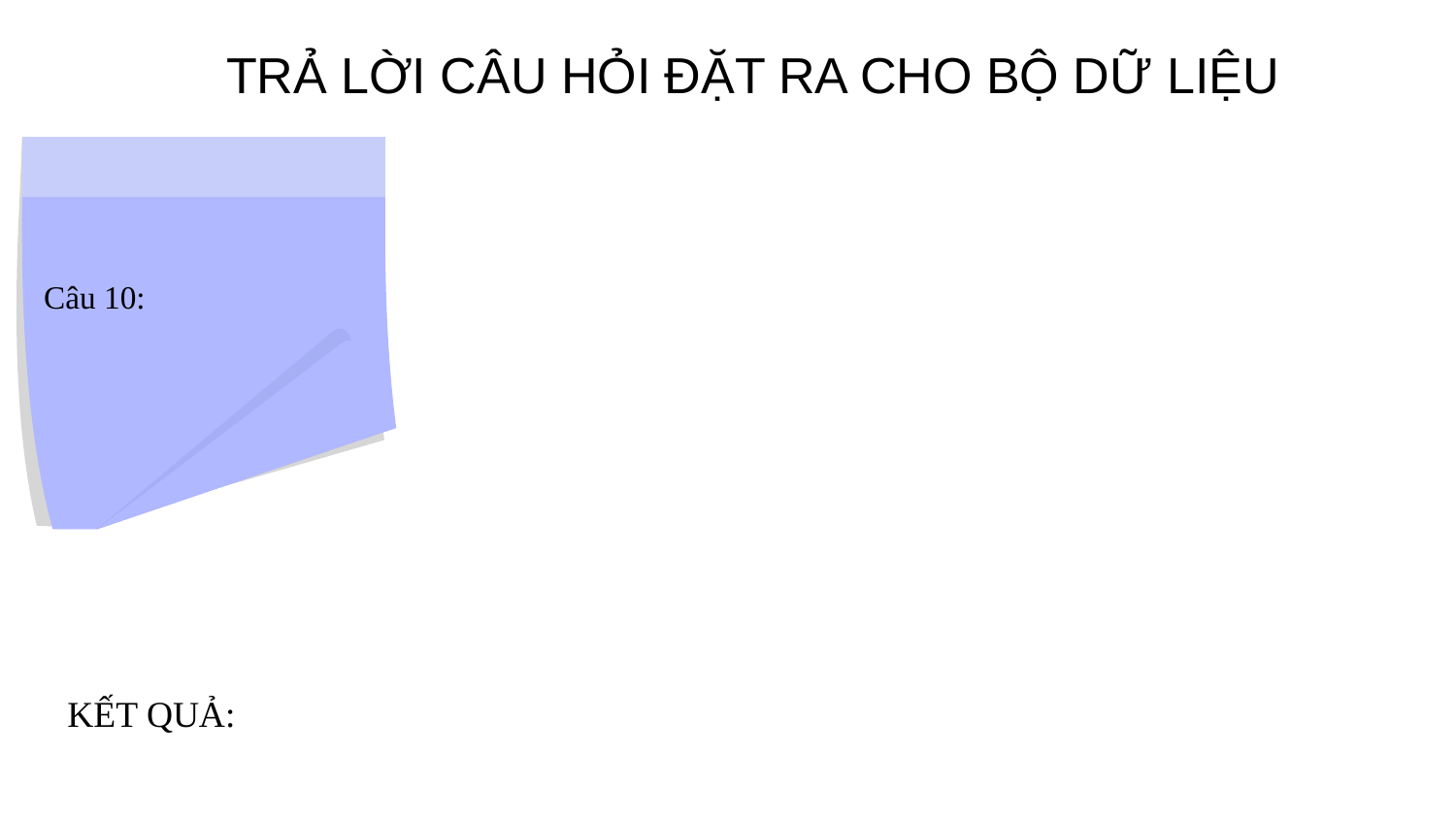

TRẢ LỜI CÂU HỎI ĐẶT RA CHO BỘ DỮ LIỆU

Câu 10:
KẾT QUẢ: